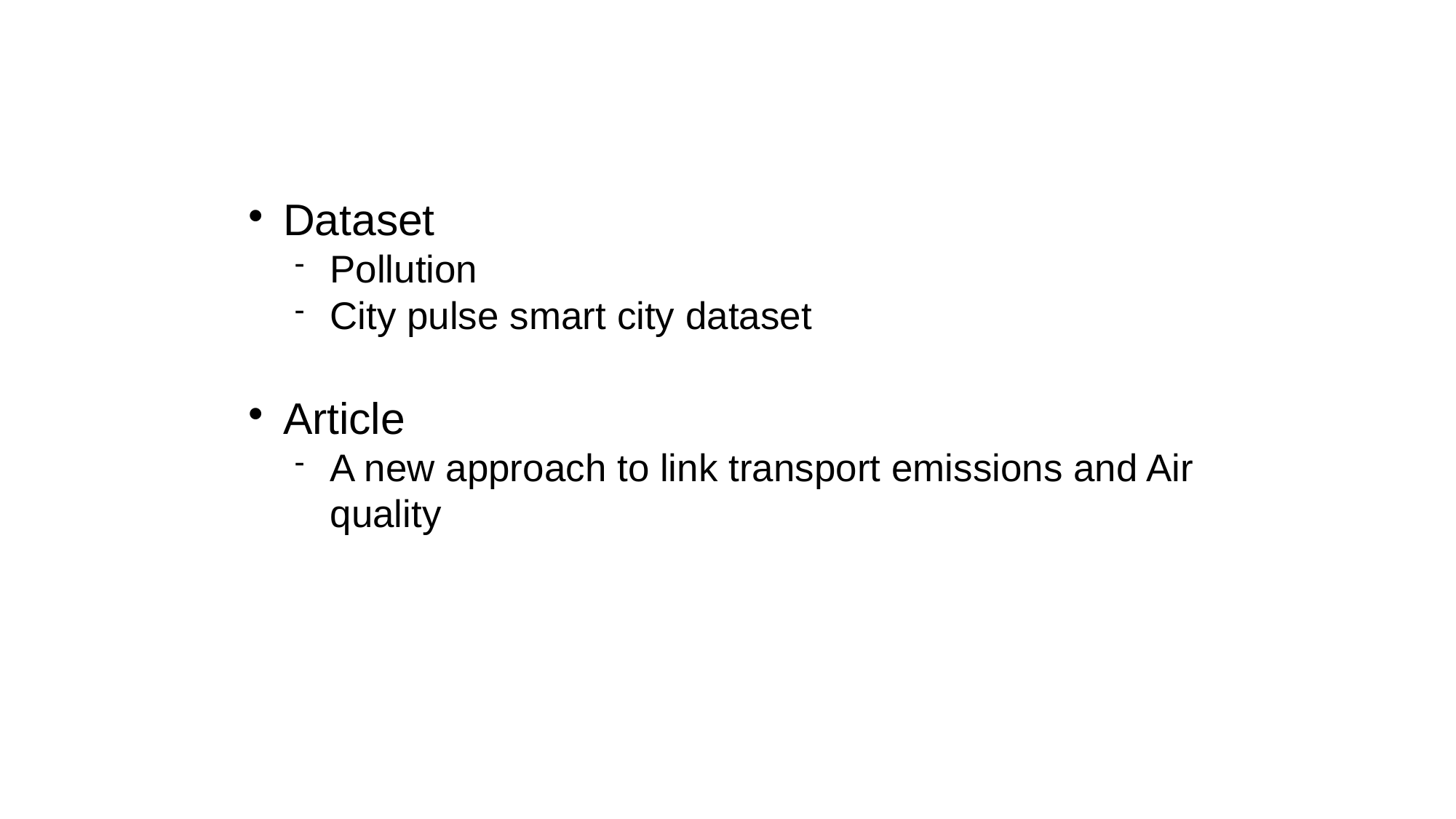

Dataset
Pollution
City pulse smart city dataset

Article
A new approach to link transport emissions and Air quality